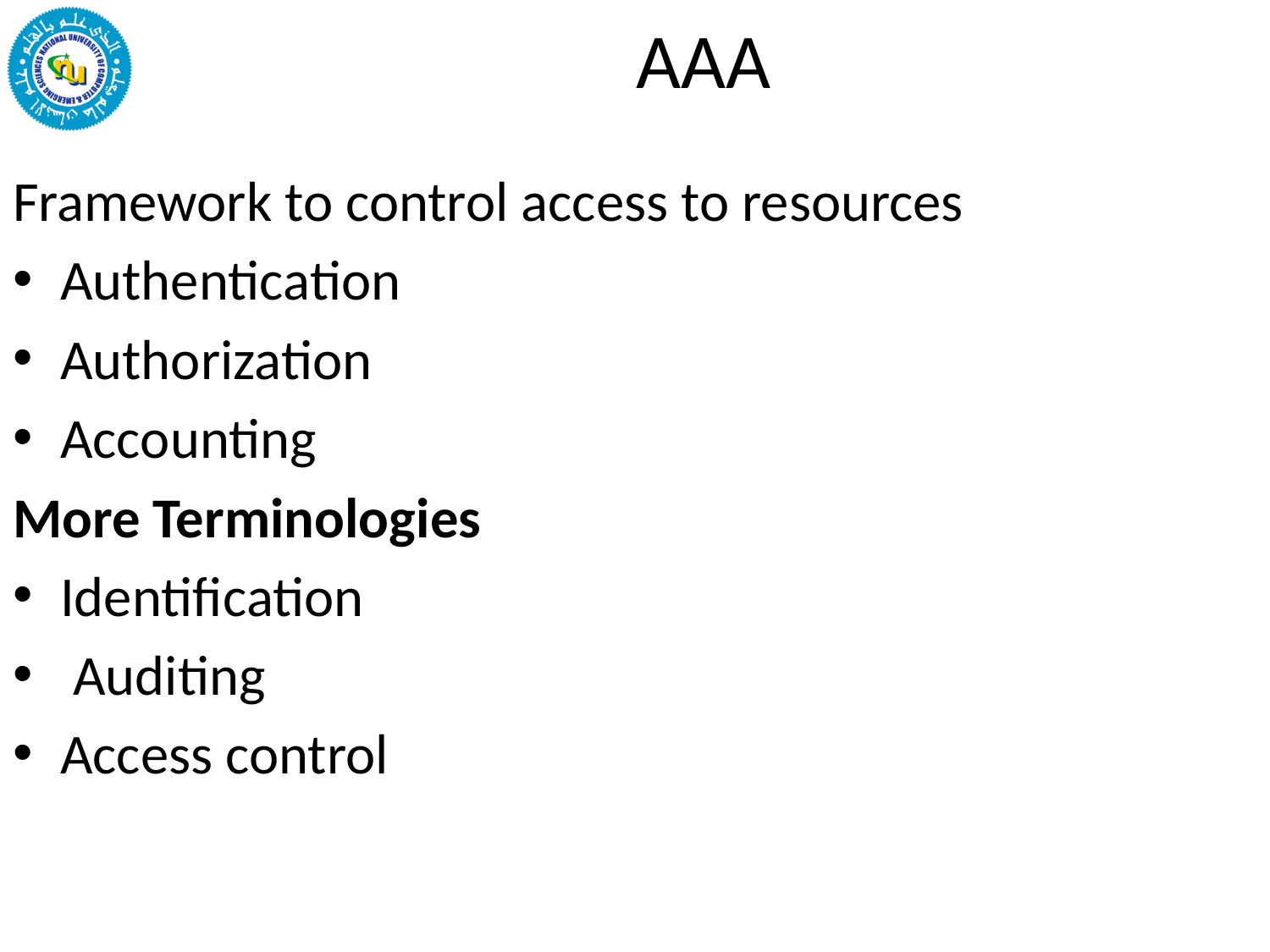

# AAA
Framework to control access to resources
Authentication
Authorization
Accounting
More Terminologies
Identification
 Auditing
Access control